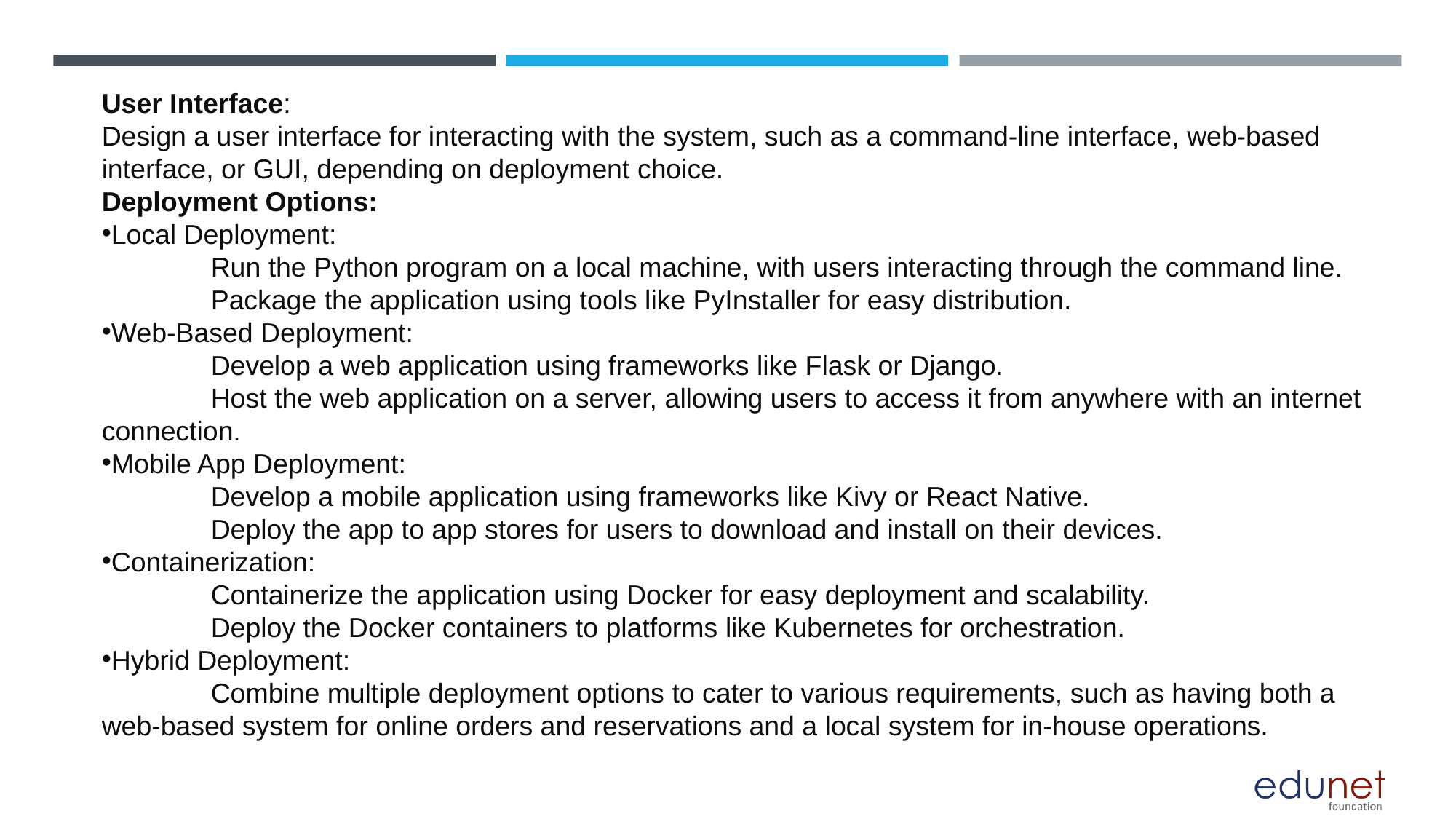

User Interface:
Design a user interface for interacting with the system, such as a command-line interface, web-based interface, or GUI, depending on deployment choice.
Deployment Options:
Local Deployment:
	Run the Python program on a local machine, with users interacting through the command line.
	Package the application using tools like PyInstaller for easy distribution.
Web-Based Deployment:
	Develop a web application using frameworks like Flask or Django.
	Host the web application on a server, allowing users to access it from anywhere with an internet connection.
Mobile App Deployment:
	Develop a mobile application using frameworks like Kivy or React Native.
	Deploy the app to app stores for users to download and install on their devices.
Containerization:
	Containerize the application using Docker for easy deployment and scalability.
	Deploy the Docker containers to platforms like Kubernetes for orchestration.
Hybrid Deployment:
	Combine multiple deployment options to cater to various requirements, such as having both a web-based system for online orders and reservations and a local system for in-house operations.